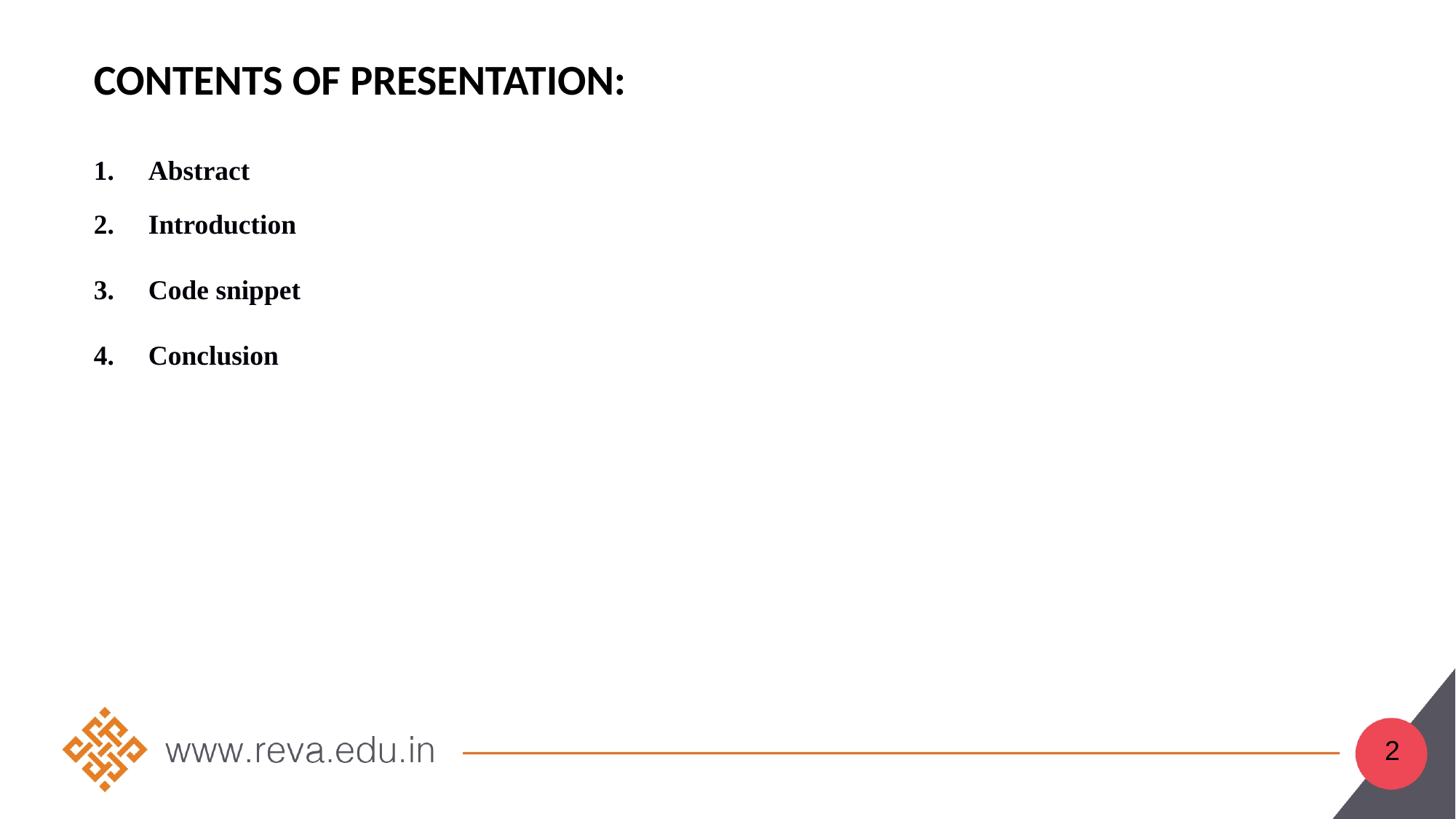

# Contents Of Presentation:
Abstract
Introduction

Code snippet

Conclusion
2